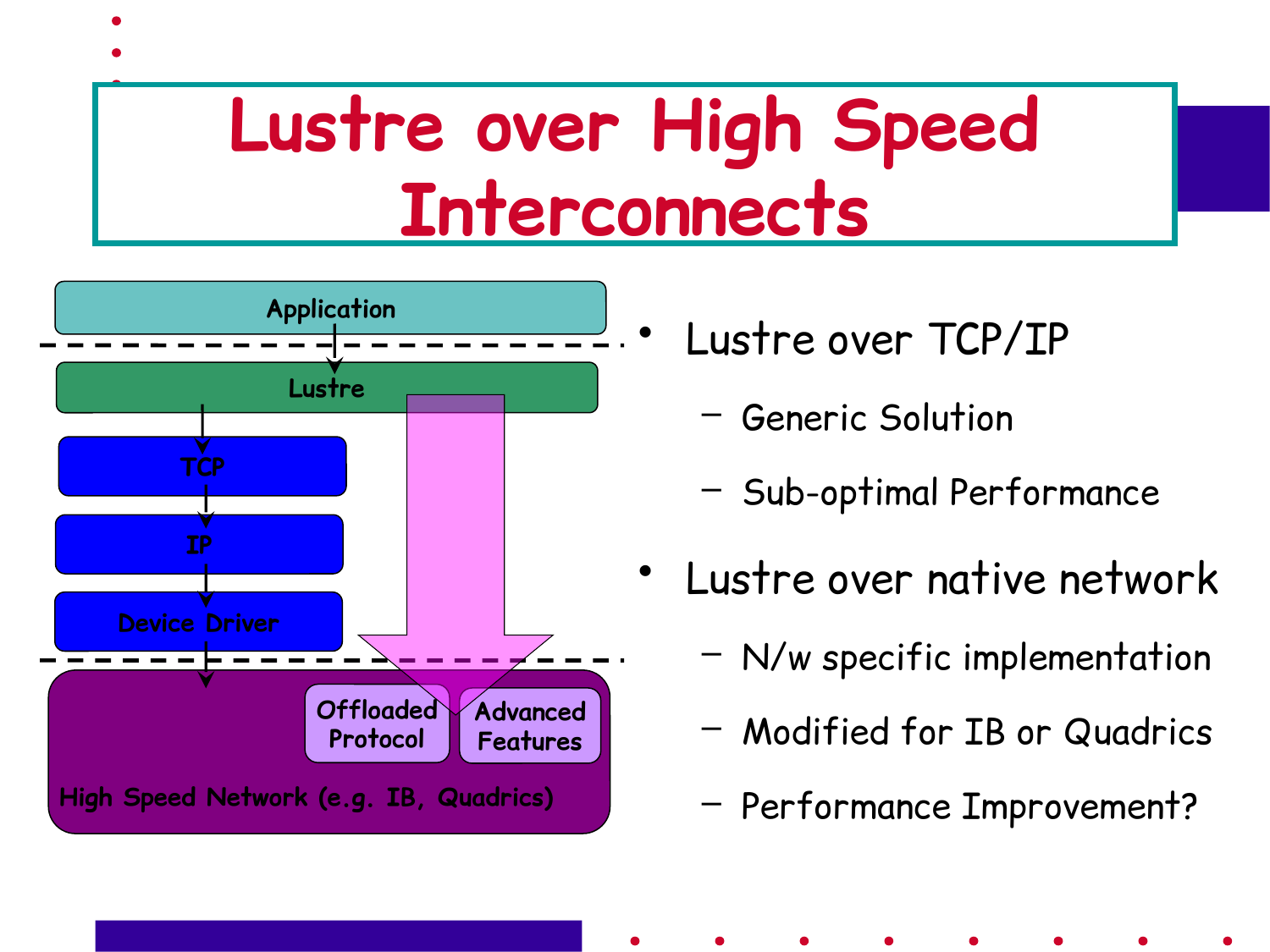

# Lustre over High Speed Interconnects
Lustre over TCP/IP
Generic Solution
Sub-optimal Performance
Lustre over native network
N/w specific implementation
Modified for IB or Quadrics
Performance Improvement?
Application

Lustre

TCP

IP

Device Driver

Offloaded
Protocol
Advanced
Features
High Speed Network (e.g. IB, Quadrics)